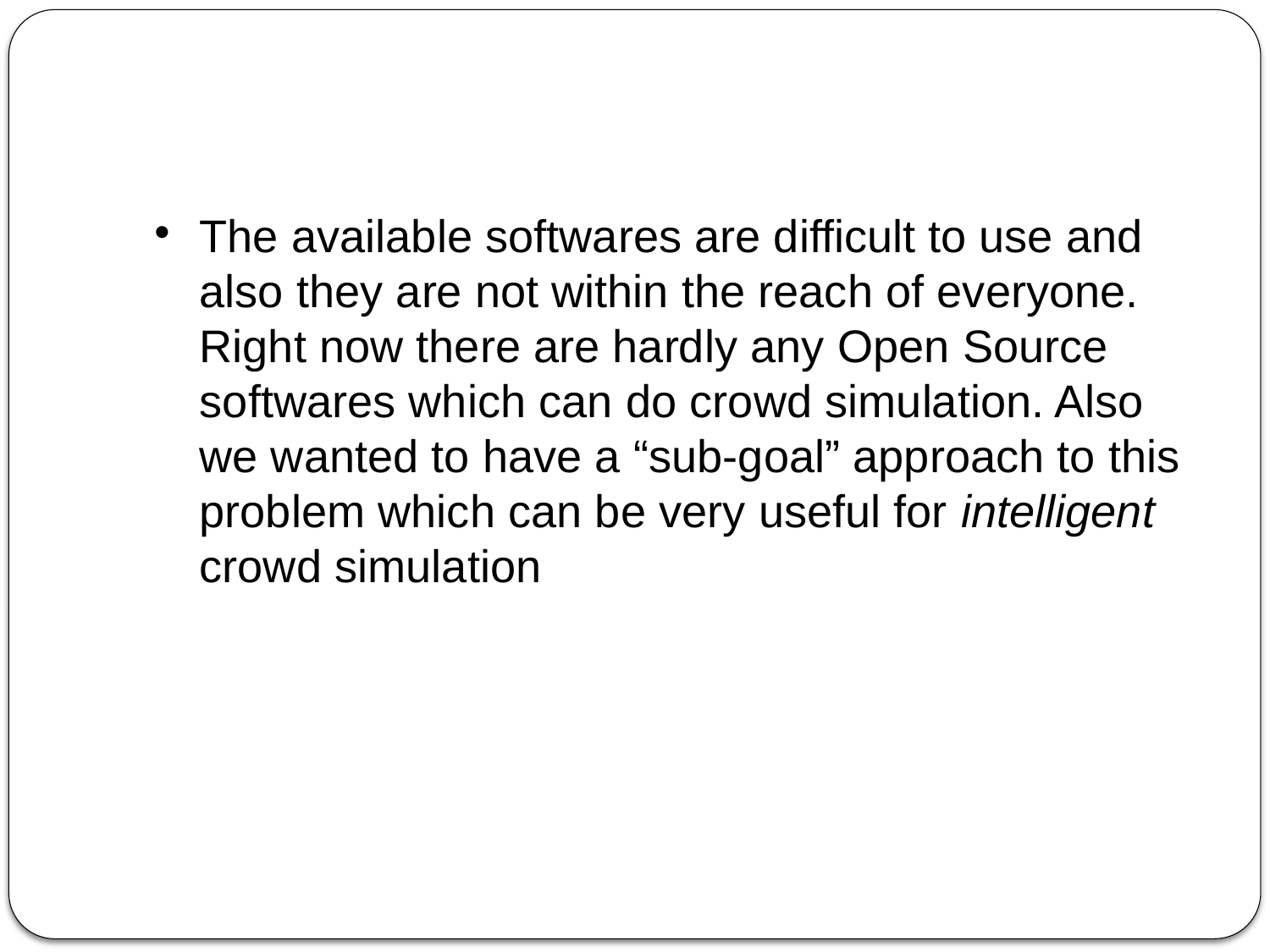

The available softwares are difficult to use and also they are not within the reach of everyone. Right now there are hardly any Open Source softwares which can do crowd simulation. Also we wanted to have a “sub-goal” approach to this problem which can be very useful for intelligent crowd simulation